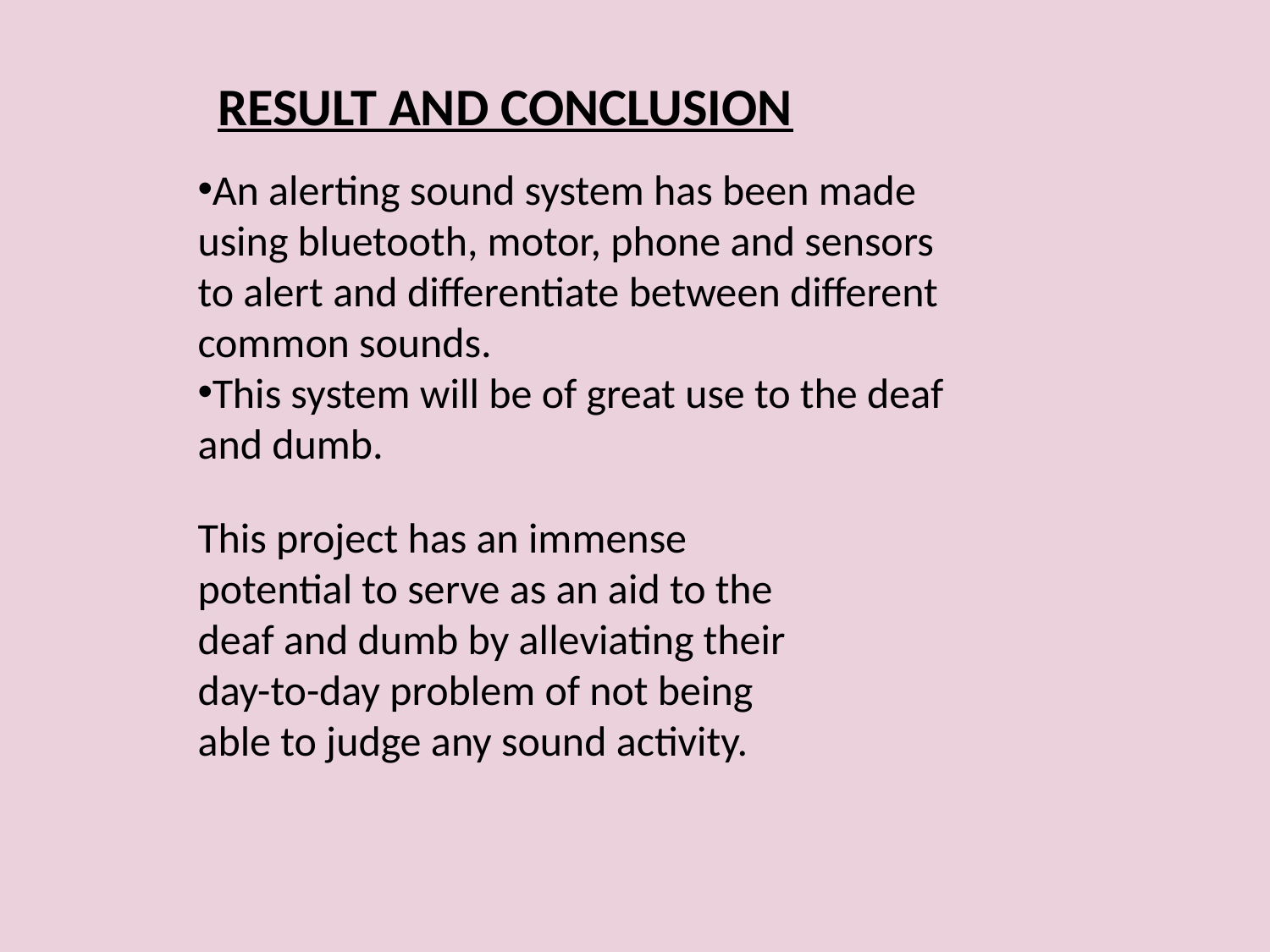

RESULT AND CONCLUSION
An alerting sound system has been made using bluetooth, motor, phone and sensors to alert and differentiate between different common sounds.
This system will be of great use to the deaf and dumb.
This project has an immense potential to serve as an aid to the deaf and dumb by alleviating their day-to-day problem of not being able to judge any sound activity.